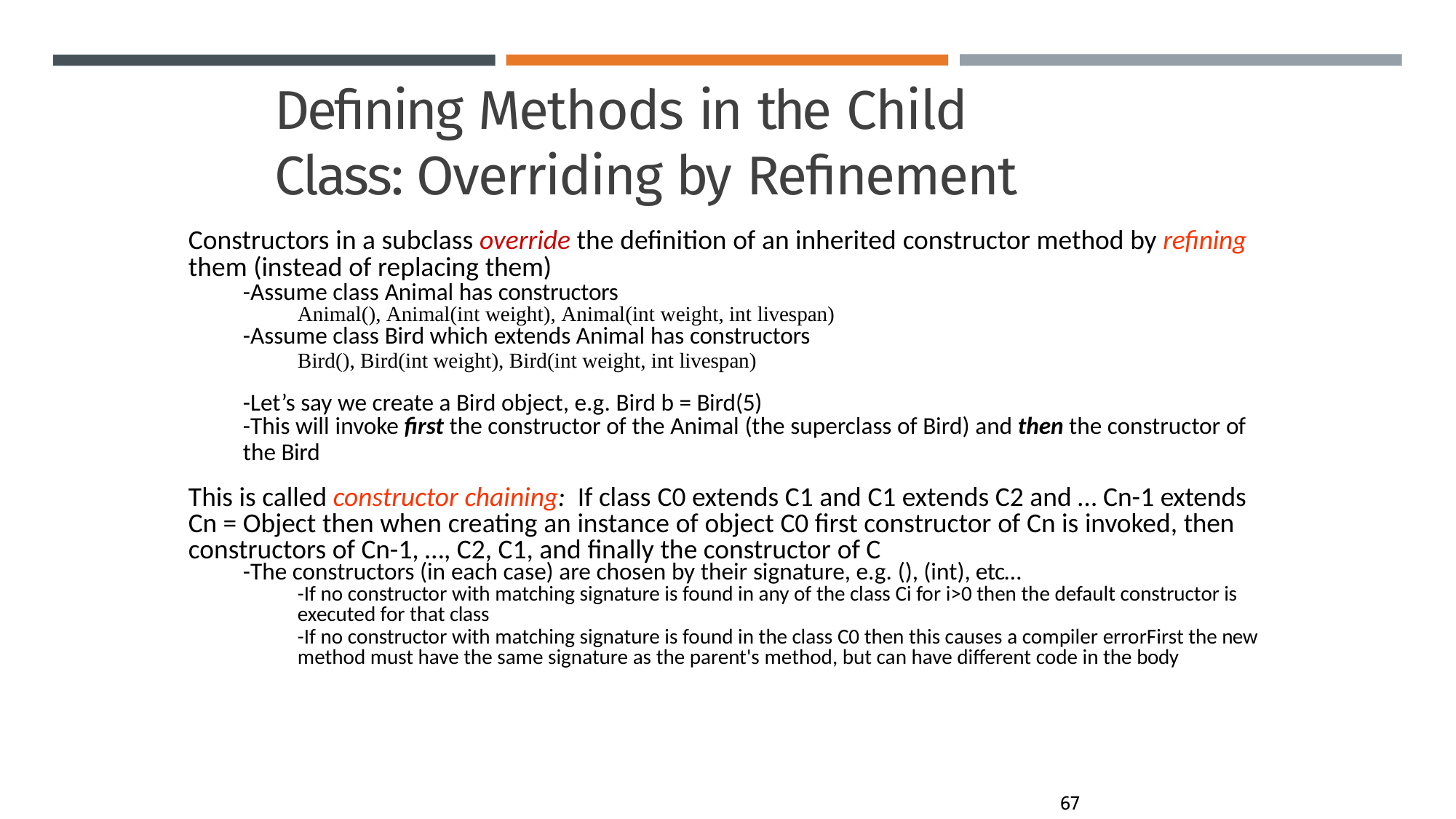

# Defining Methods in the Child Class: Overriding by Refinement
Constructors in a subclass override the definition of an inherited constructor method by refining
them (instead of replacing them)
-Assume class Animal has constructors
Animal(), Animal(int weight), Animal(int weight, int livespan)
-Assume class Bird which extends Animal has constructors
Bird(), Bird(int weight), Bird(int weight, int livespan)
-Let’s say we create a Bird object, e.g. Bird b = Bird(5)
-This will invoke first the constructor of the Animal (the superclass of Bird) and then the constructor of
the Bird
This is called constructor chaining: If class C0 extends C1 and C1 extends C2 and … Cn-1 extends Cn = Object then when creating an instance of object C0 first constructor of Cn is invoked, then constructors of Cn-1, …, C2, C1, and finally the constructor of C
-The constructors (in each case) are chosen by their signature, e.g. (), (int), etc…
-If no constructor with matching signature is found in any of the class Ci for i>0 then the default constructor is
executed for that class
-If no constructor with matching signature is found in the class C0 then this causes a compiler errorFirst the new method must have the same signature as the parent's method, but can have different code in the body
67